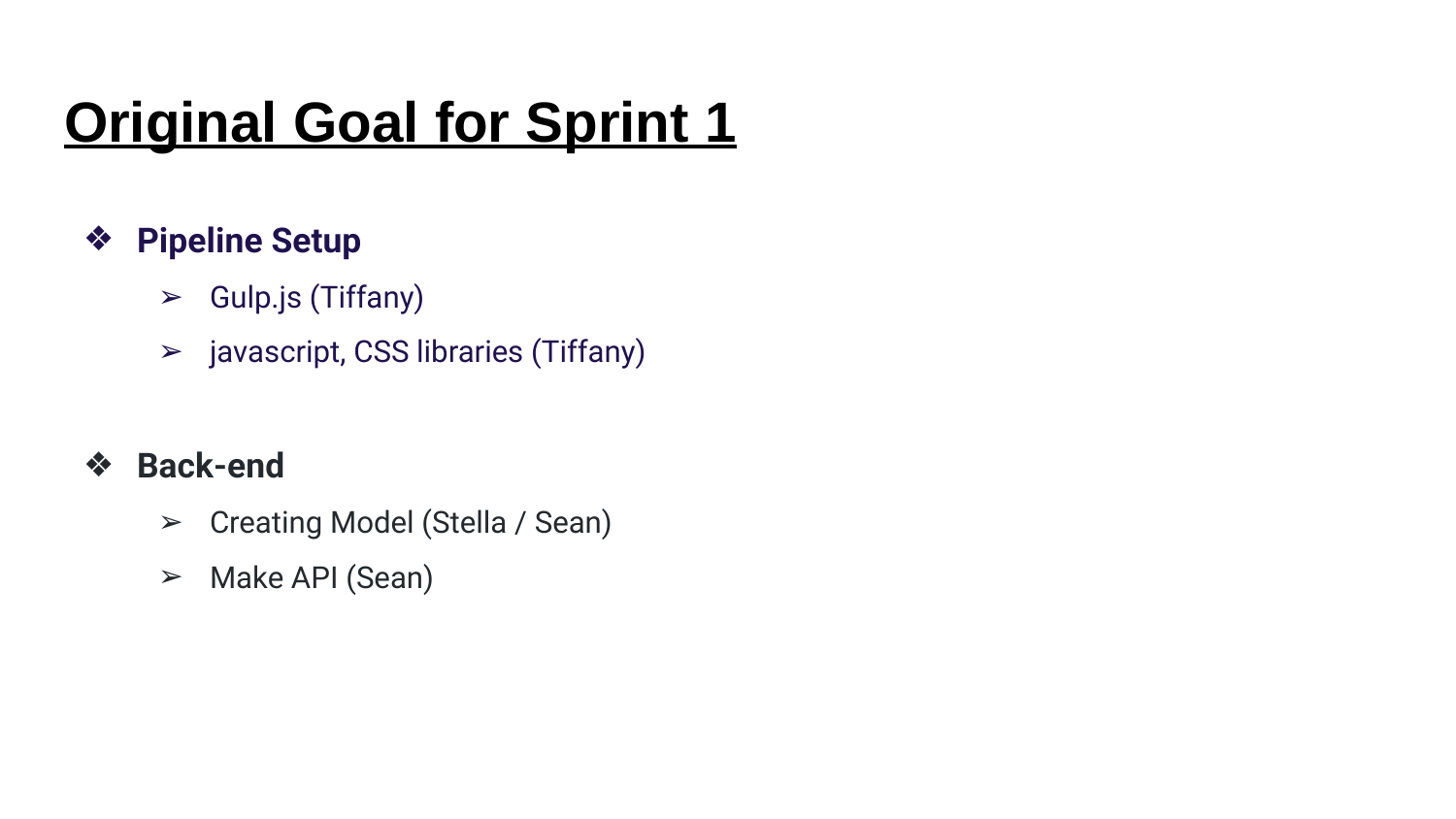

# Original Goal for Sprint 1
Pipeline Setup
Gulp.js (Tiffany)
javascript, CSS libraries (Tiffany)

Back-end
Creating Model (Stella / Sean)
Make API (Sean)